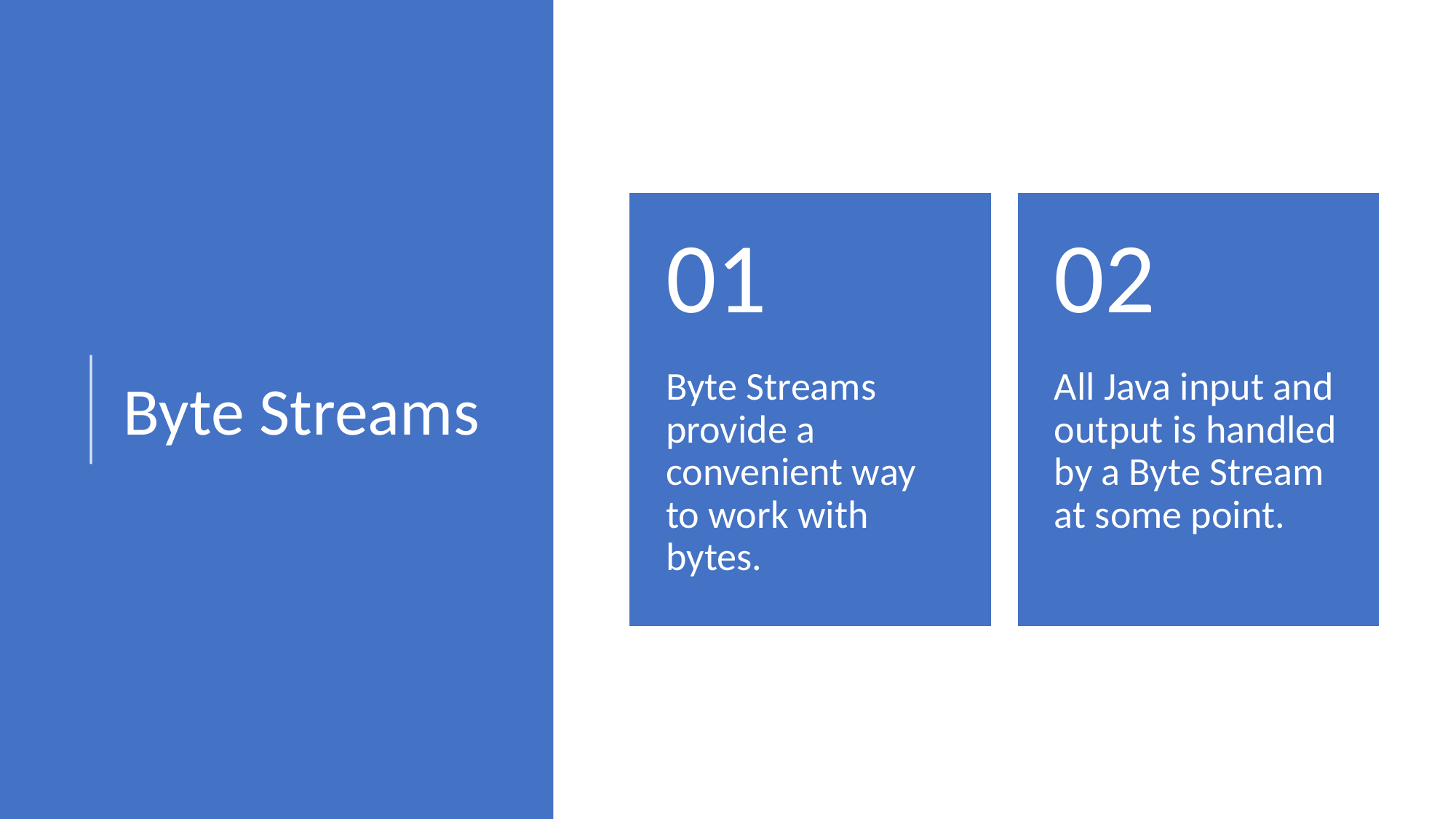

Byte Streams provide a convenient way to work with bytes.
01
All Java input and output is handled by a Byte Stream at some point.
02
# Byte Streams